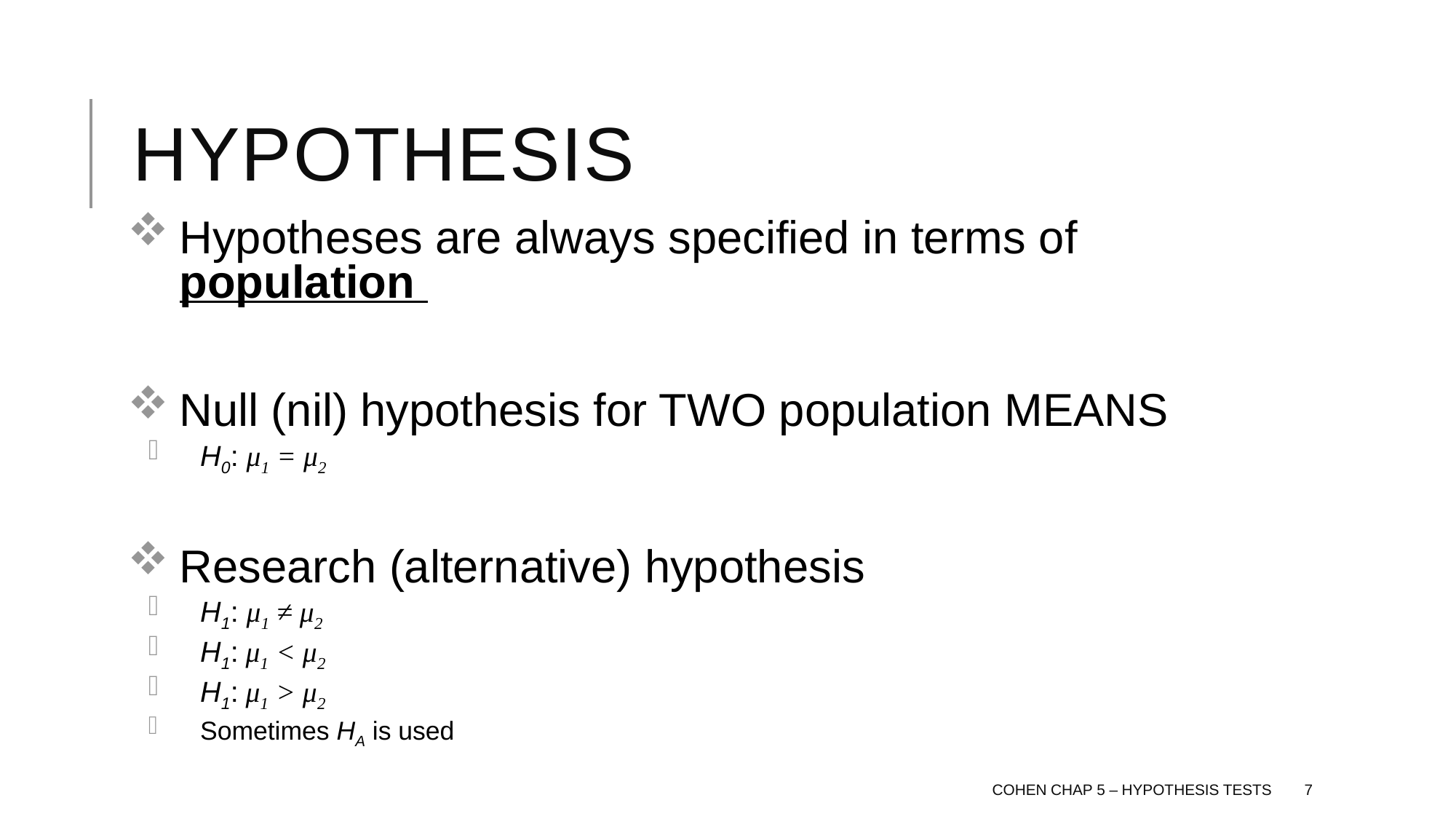

# Hypothesis
Hypotheses are always specified in terms of population

Null (nil) hypothesis for TWO population MEANS
H0: μ1 = μ2

Research (alternative) hypothesis
H1: μ1 ≠ μ2
H1: μ1 < μ2
H1: μ1 > μ2
Sometimes HA is used
Cohen Chap 5 – Hypothesis tests
7